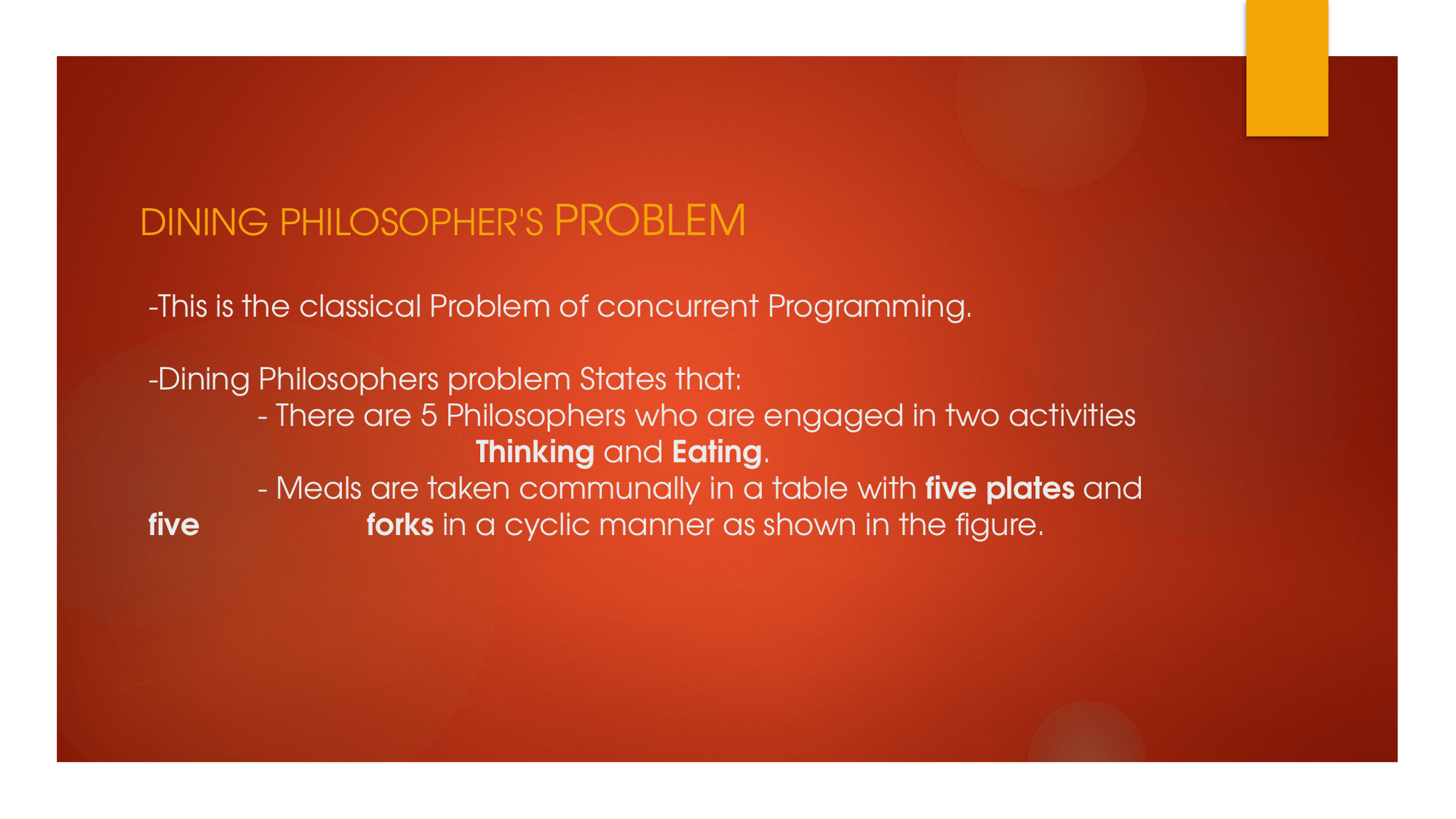

DINING Philosopher's PROBLEM
# -This is the classical Problem of concurrent Programming. -Dining Philosophers problem States that: - There are 5 Philosophers who are engaged in two activities 			Thinking and Eating. - Meals are taken communally in a table with five plates and five 		forks in a cyclic manner as shown in the figure.